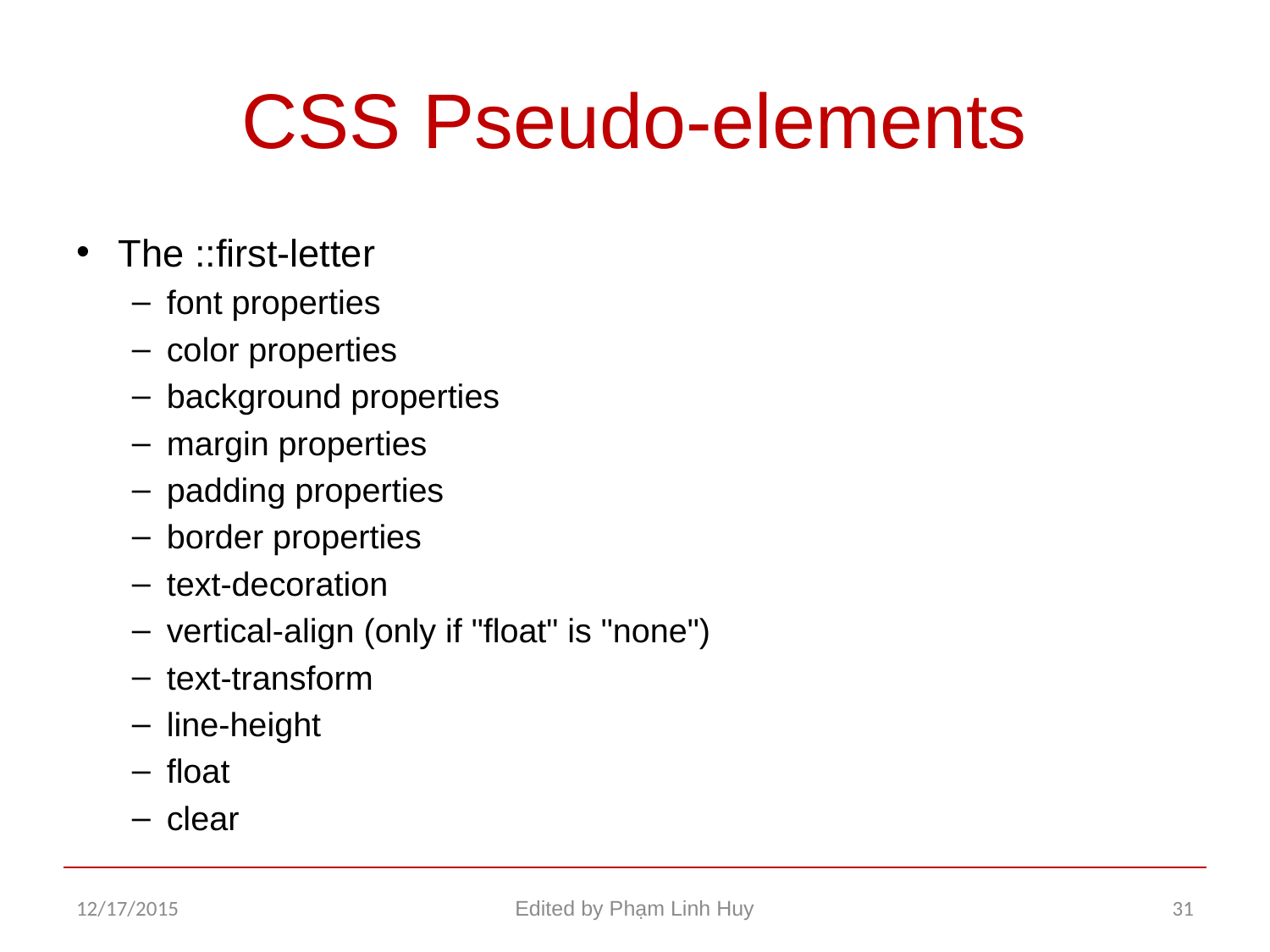

# CSS Pseudo-elements
The ::first-letter
font properties
color properties
background properties
margin properties
padding properties
border properties
text-decoration
vertical-align (only if "float" is "none")
text-transform
line-height
float
clear

12/17/2015
Edited by Phạm Linh Huy
31